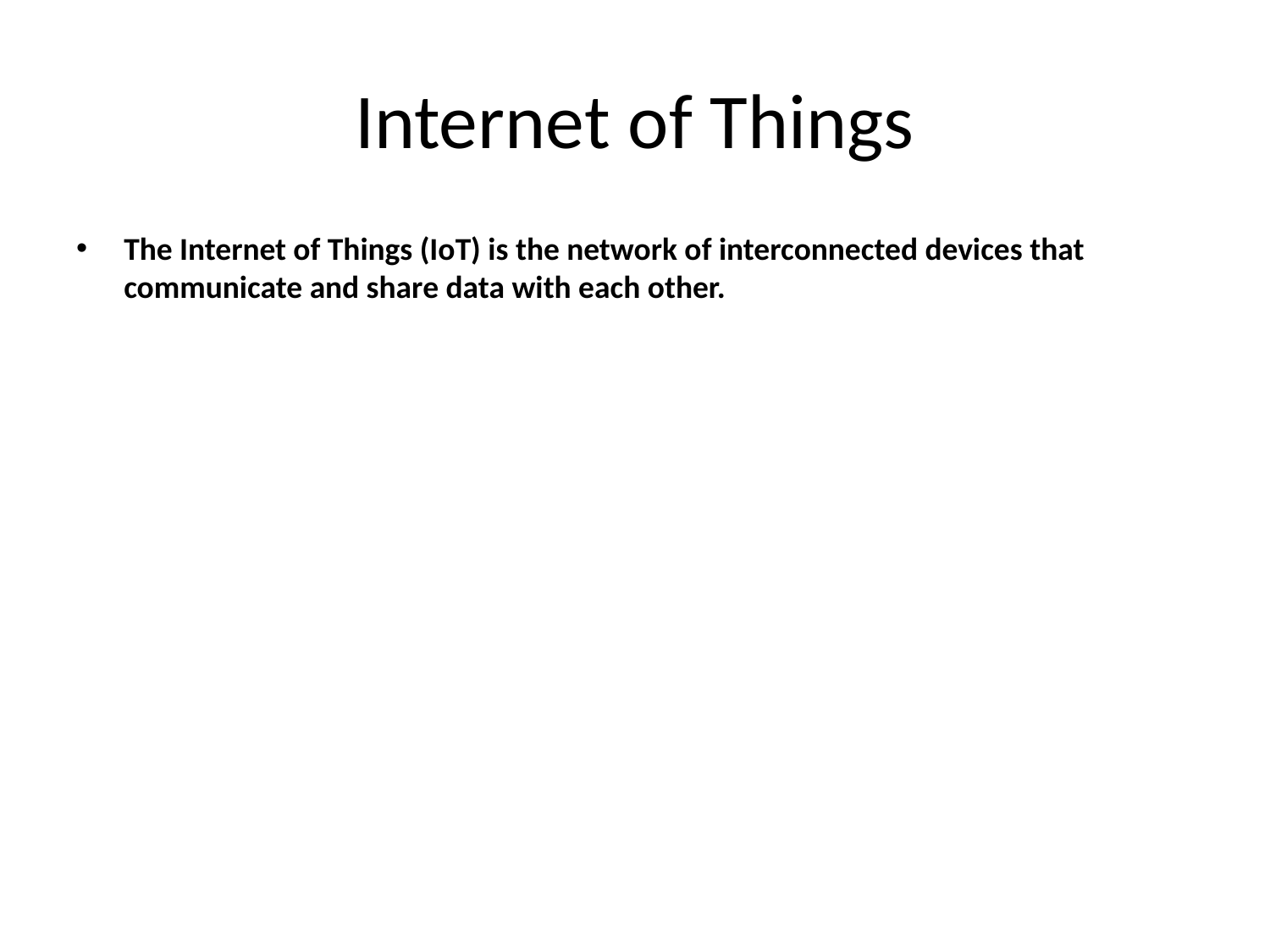

# Internet of Things
The Internet of Things (IoT) is the network of interconnected devices that communicate and share data with each other.